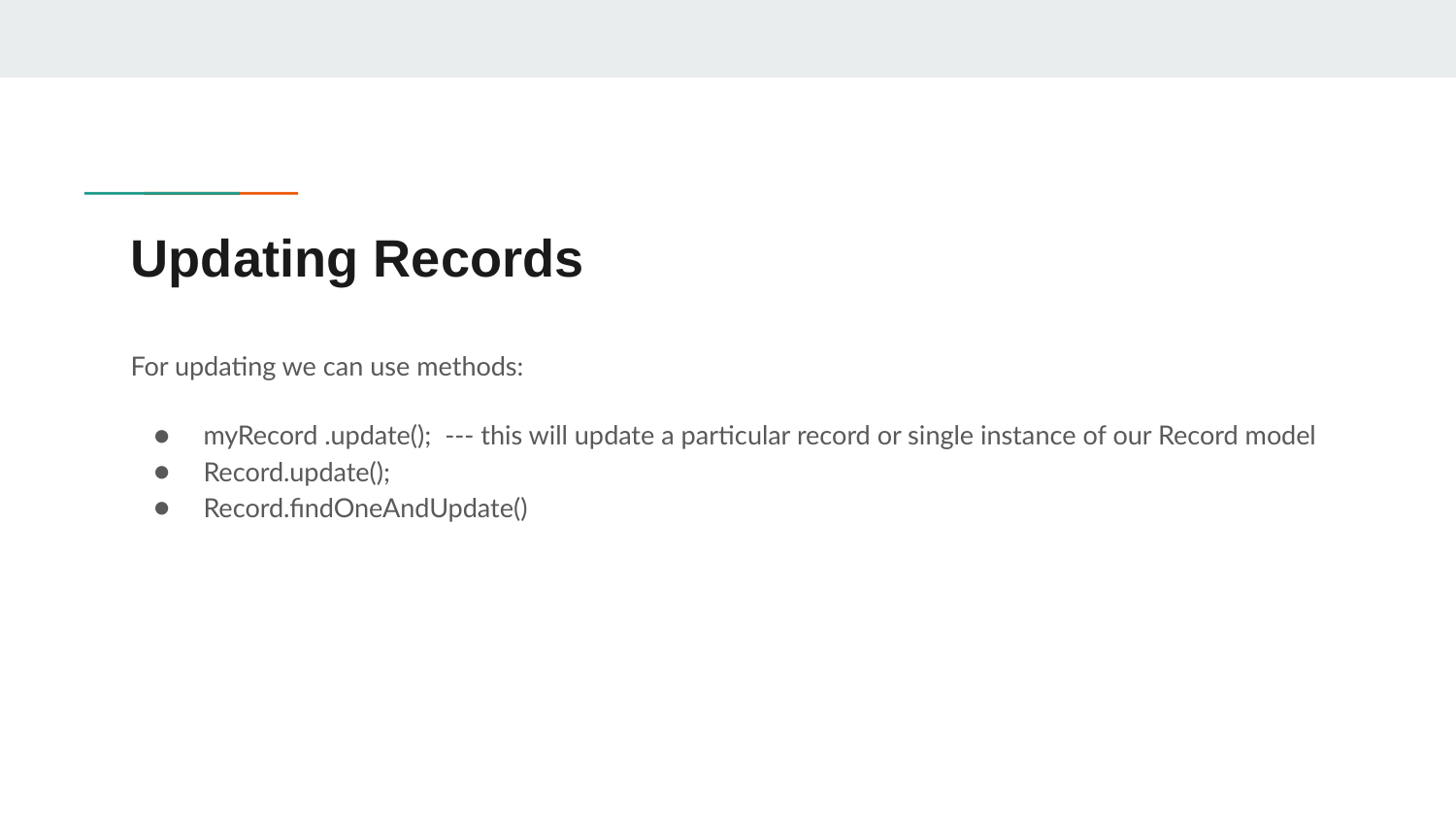

# Updating Records
For updating we can use methods:
myRecord .update();  --- this will update a particular record or single instance of our Record model
Record.update();
Record.findOneAndUpdate()